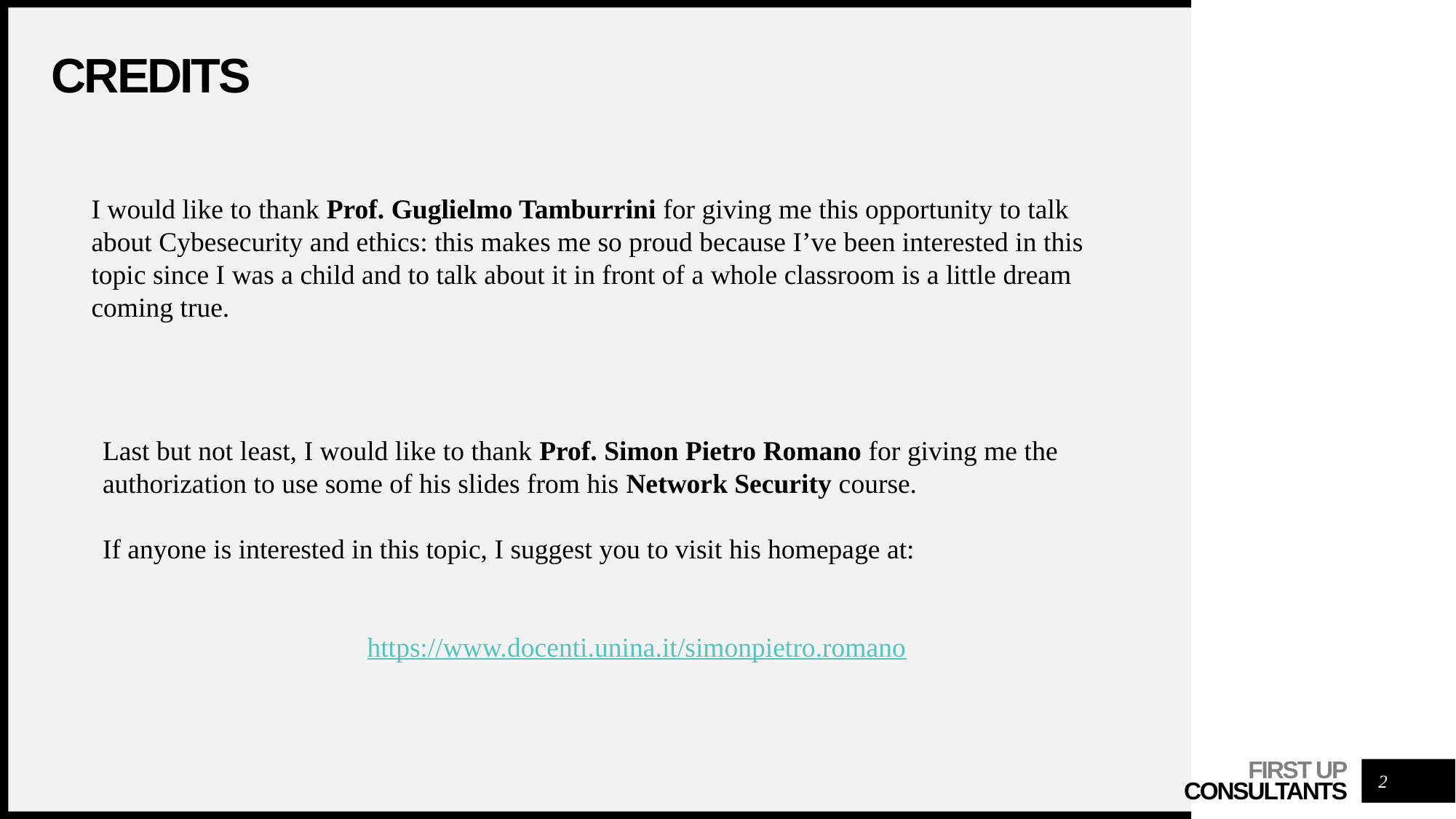

# credits
I would like to thank Prof. Guglielmo Tamburrini for giving me this opportunity to talk about Cybesecurity and ethics: this makes me so proud because I’ve been interested in this topic since I was a child and to talk about it in front of a whole classroom is a little dream coming true.
Last but not least, I would like to thank Prof. Simon Pietro Romano for giving me the authorization to use some of his slides from his Network Security course.

If anyone is interested in this topic, I suggest you to visit his homepage at:

https://www.docenti.unina.it/simonpietro.romano
2